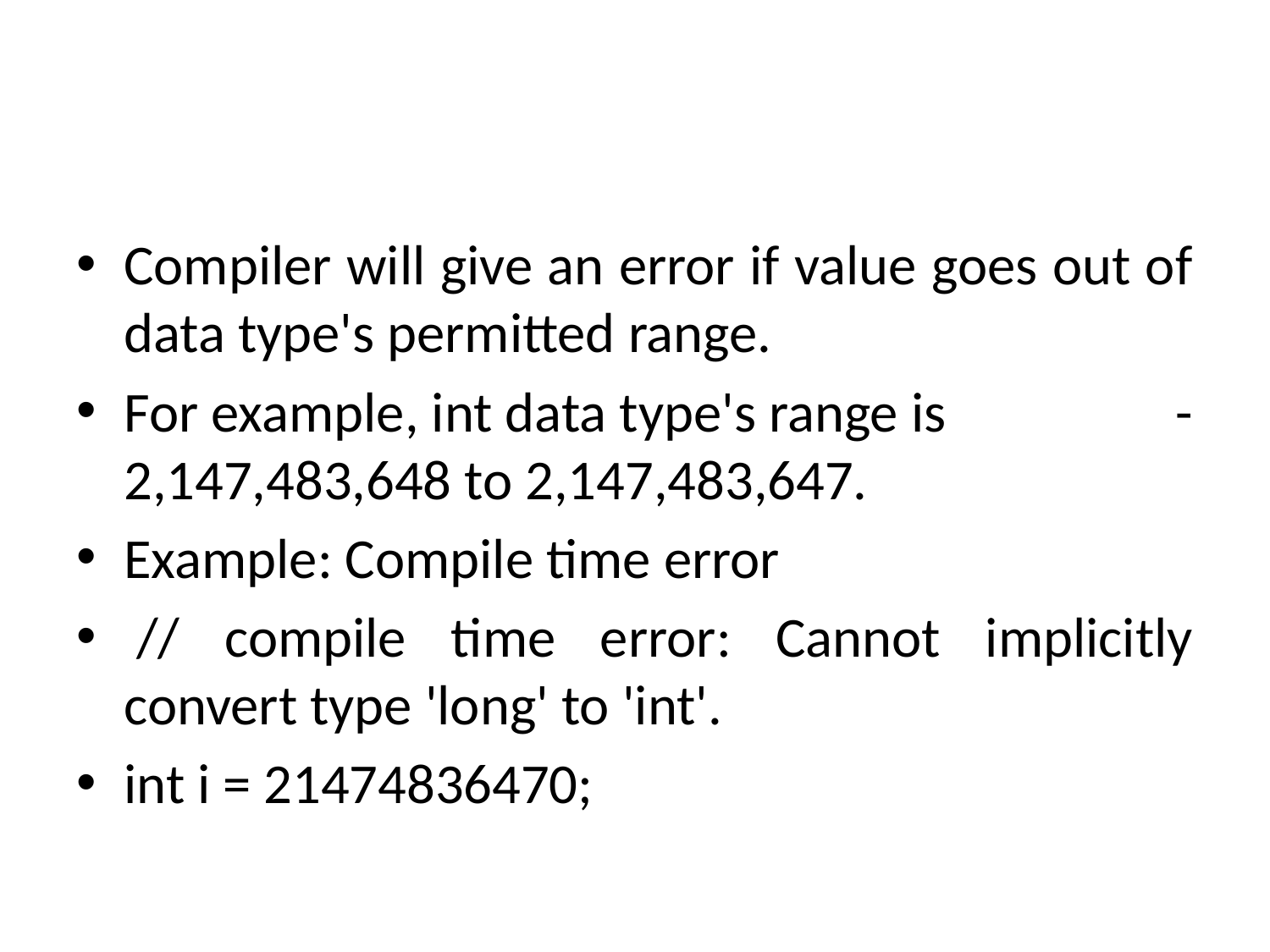

#
Compiler will give an error if value goes out of data type's permitted range.
For example, int data type's range is                  -2,147,483,648 to 2,147,483,647.
Example: Compile time error
 // compile time error: Cannot implicitly convert type 'long' to 'int'.
int i = 21474836470;